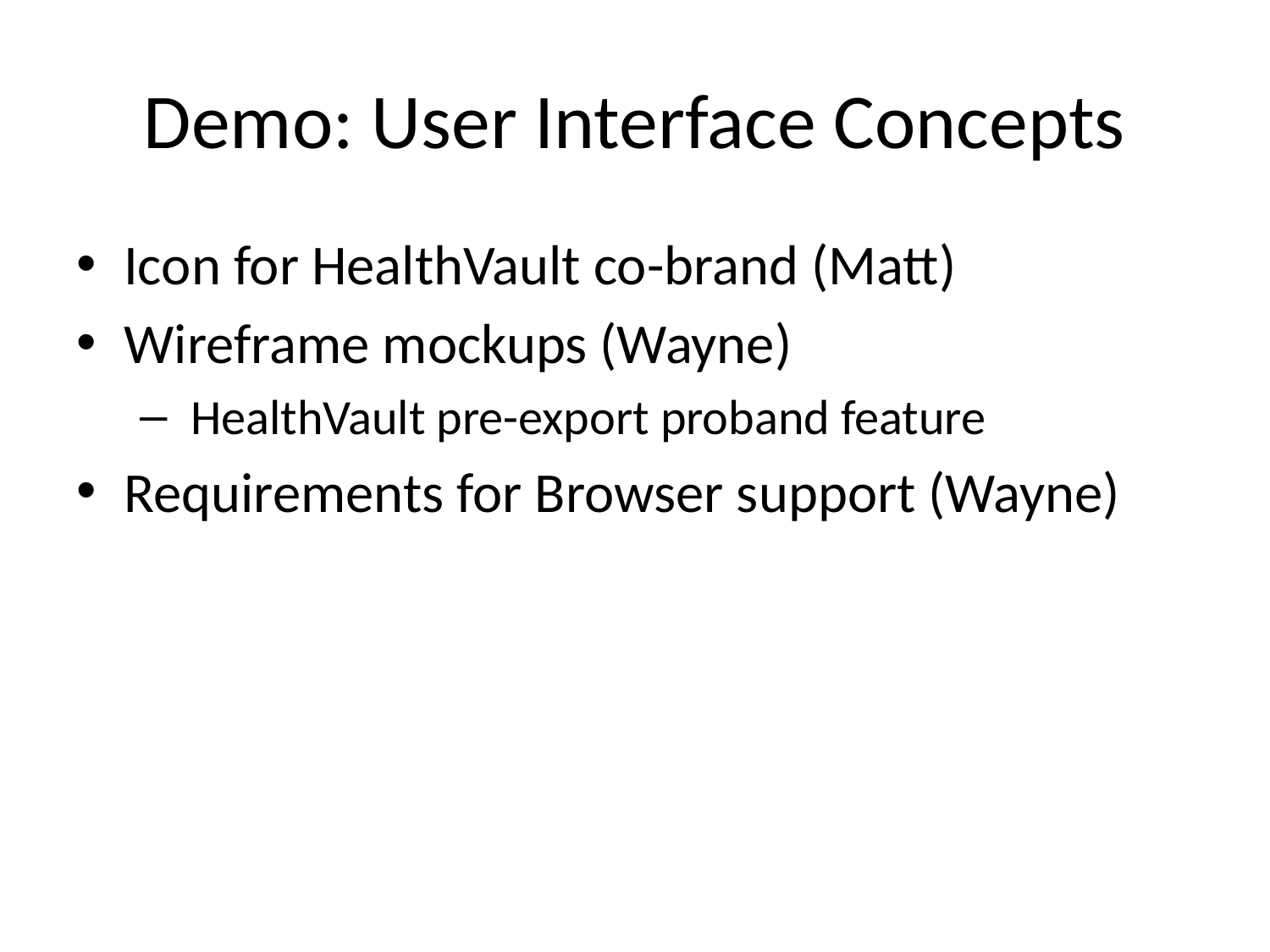

Demo: User Interface Concepts
Icon for HealthVault co-brand (Matt)
Wireframe mockups (Wayne)
 HealthVault pre-export proband feature
Requirements for Browser support (Wayne)